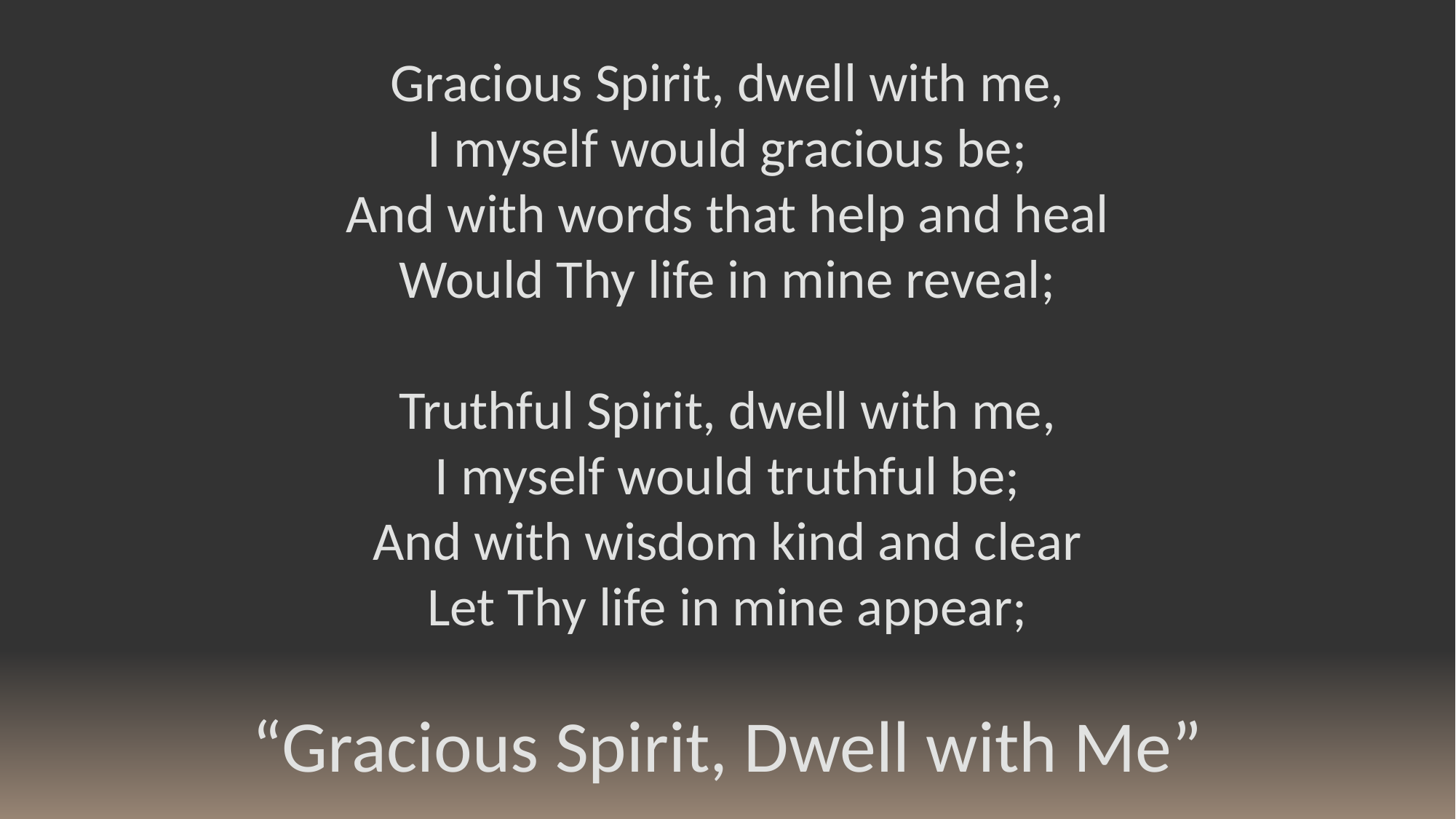

Gracious Spirit, dwell with me,
I myself would gracious be;
And with words that help and heal
Would Thy life in mine reveal;

Truthful Spirit, dwell with me,
I myself would truthful be;
And with wisdom kind and clear
Let Thy life in mine appear;

“Gracious Spirit, Dwell with Me”